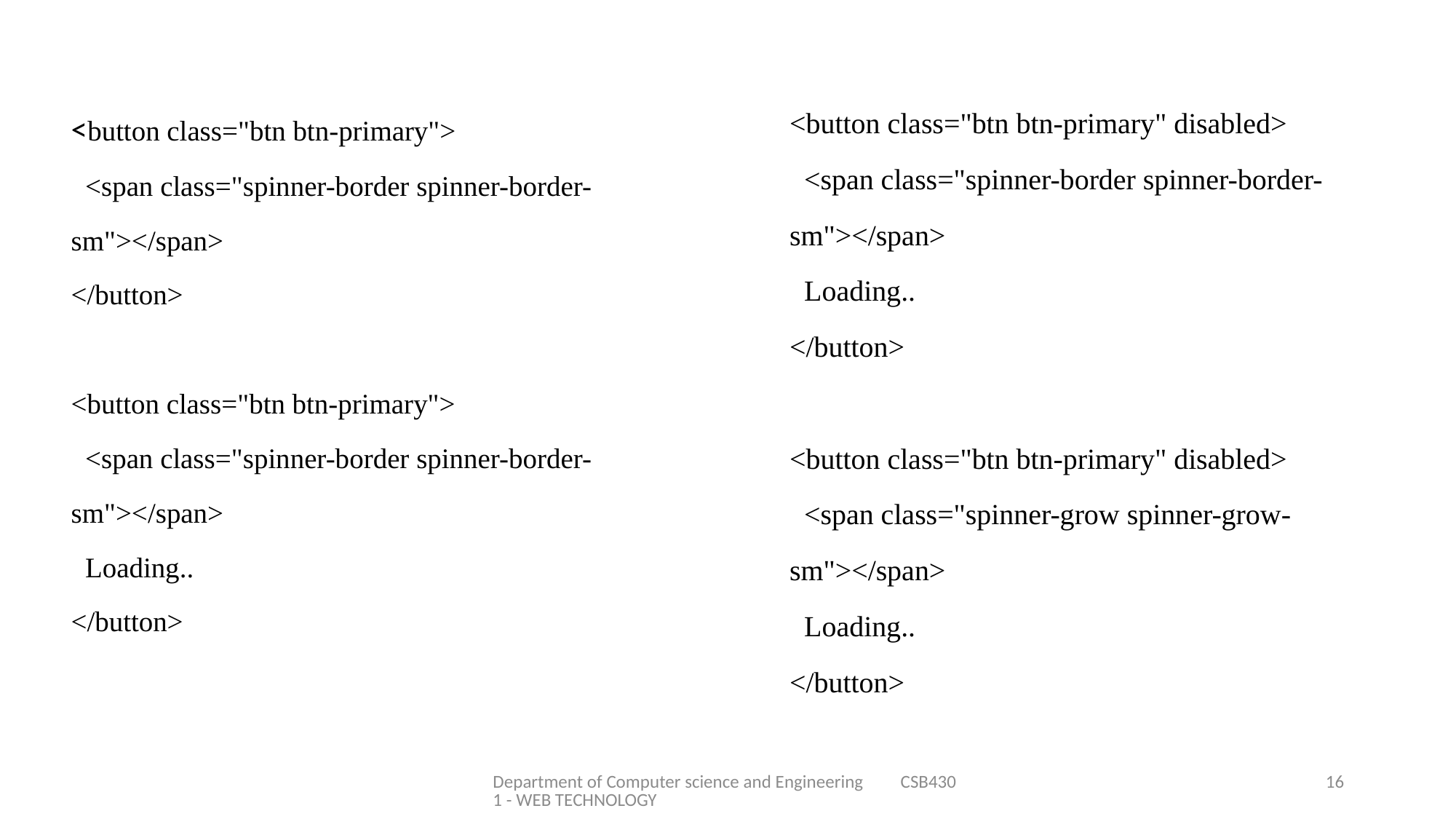

<button class="btn btn-primary">
  <span class="spinner-border spinner-border-sm"></span>
</button>
<button class="btn btn-primary">
  <span class="spinner-border spinner-border-sm"></span>
  Loading..
</button>
<button class="btn btn-primary" disabled>
  <span class="spinner-border spinner-border-sm"></span>
  Loading..
</button>
<button class="btn btn-primary" disabled>
  <span class="spinner-grow spinner-grow-sm"></span>
  Loading..
</button>
Department of Computer science and Engineering         CSB4301 - WEB TECHNOLOGY
16